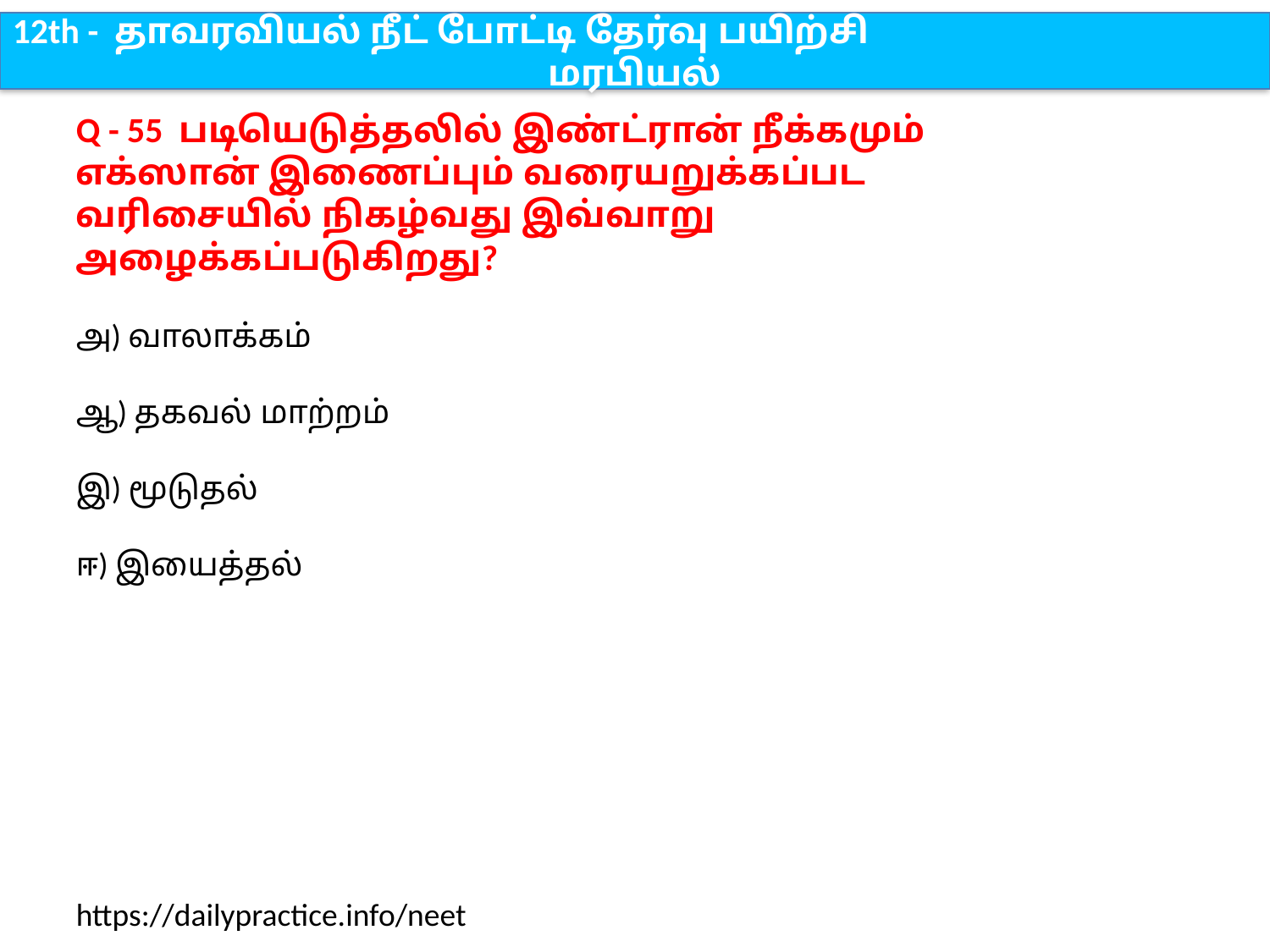

12th -  தாவரவியல் நீட் போட்டி தேர்வு பயிற்சி
மரபியல்

Q - 55  படியெடுத்தலில் இண்ட்ரான் நீக்கமும் எக்ஸான் இணைப்பும் வரையறுக்கப்பட வரிசையில் நிகழ்வது இவ்வாறு அழைக்கப்படுகிறது?

அ) வாலாக்கம்

ஆ) தகவல் மாற்றம்

இ) மூடுதல்

ஈ) இயைத்தல்
https://dailypractice.info/neet